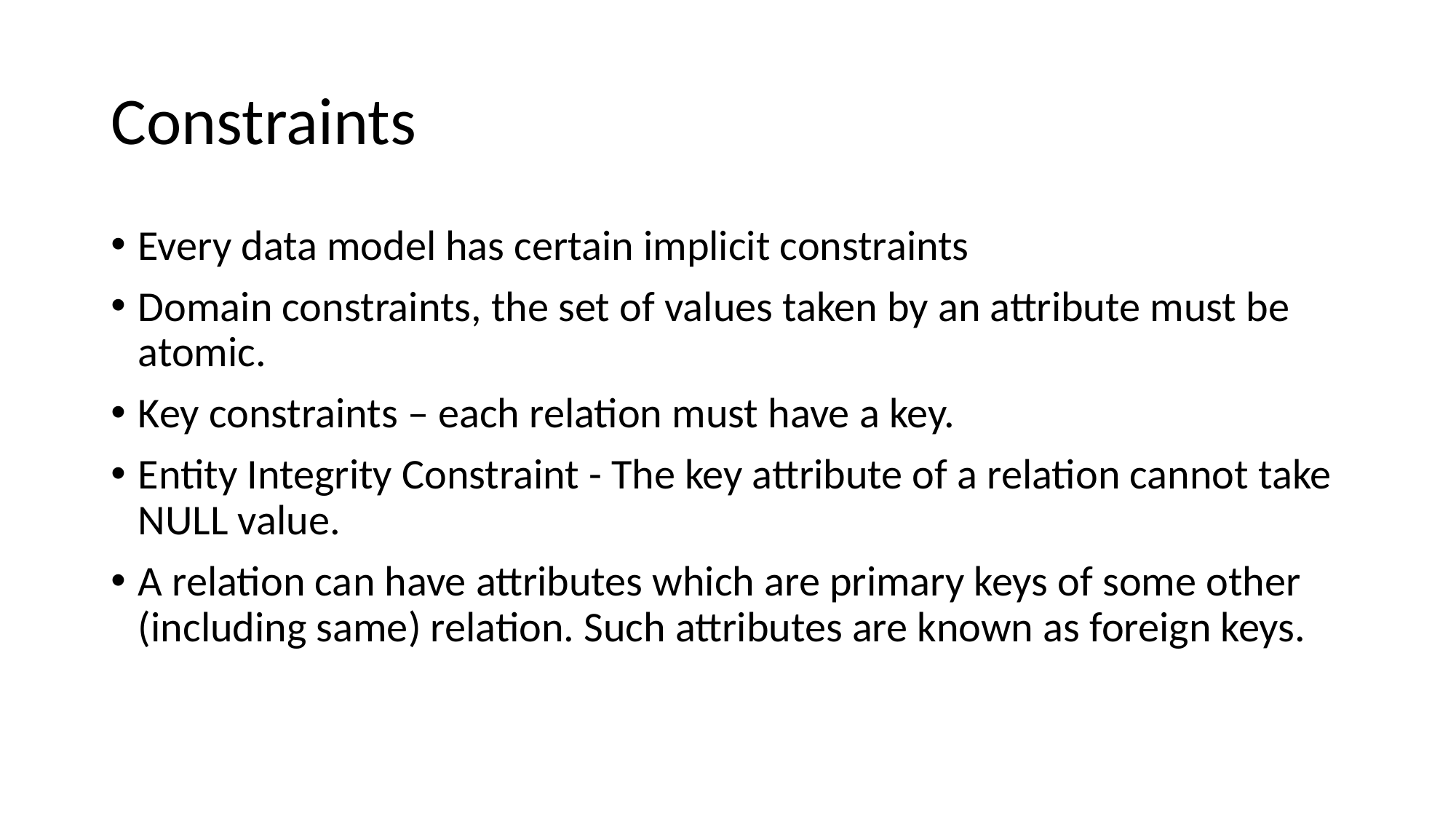

# Constraints
Every data model has certain implicit constraints
Domain constraints, the set of values taken by an attribute must be atomic.
Key constraints – each relation must have a key.
Entity Integrity Constraint - The key attribute of a relation cannot take NULL value.
A relation can have attributes which are primary keys of some other (including same) relation. Such attributes are known as foreign keys.